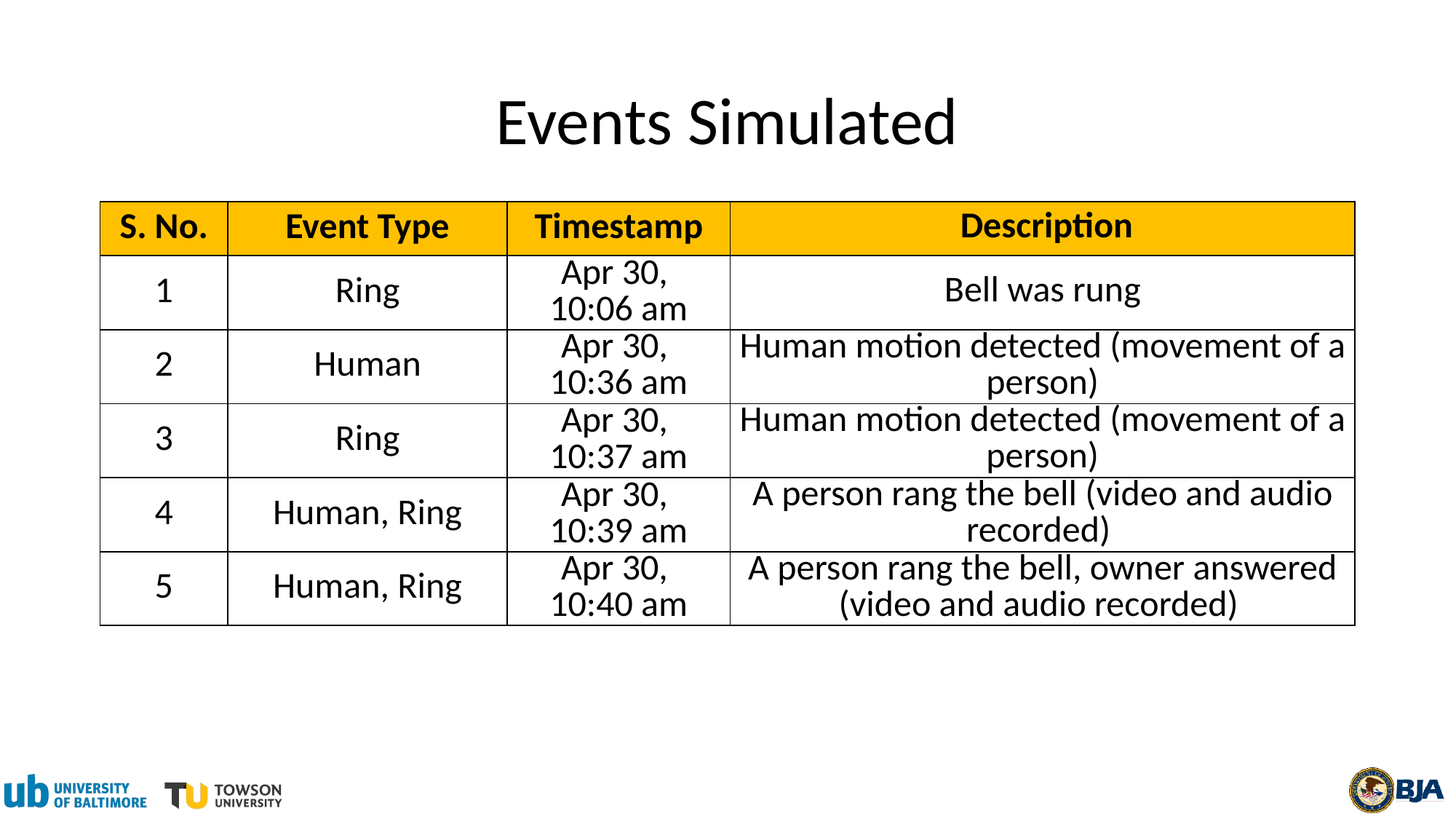

# Events Simulated
| S. No. | Event Type | Timestamp | Description |
| --- | --- | --- | --- |
| 1 | Ring | Apr 30, 10:06 am | Bell was rung |
| 2 | Human | Apr 30, 10:36 am | Human motion detected (movement of a person) |
| 3 | Ring | Apr 30, 10:37 am | Human motion detected (movement of a person) |
| 4 | Human, Ring | Apr 30, 10:39 am | A person rang the bell (video and audio recorded) |
| 5 | Human, Ring | Apr 30, 10:40 am | A person rang the bell, owner answered (video and audio recorded) |